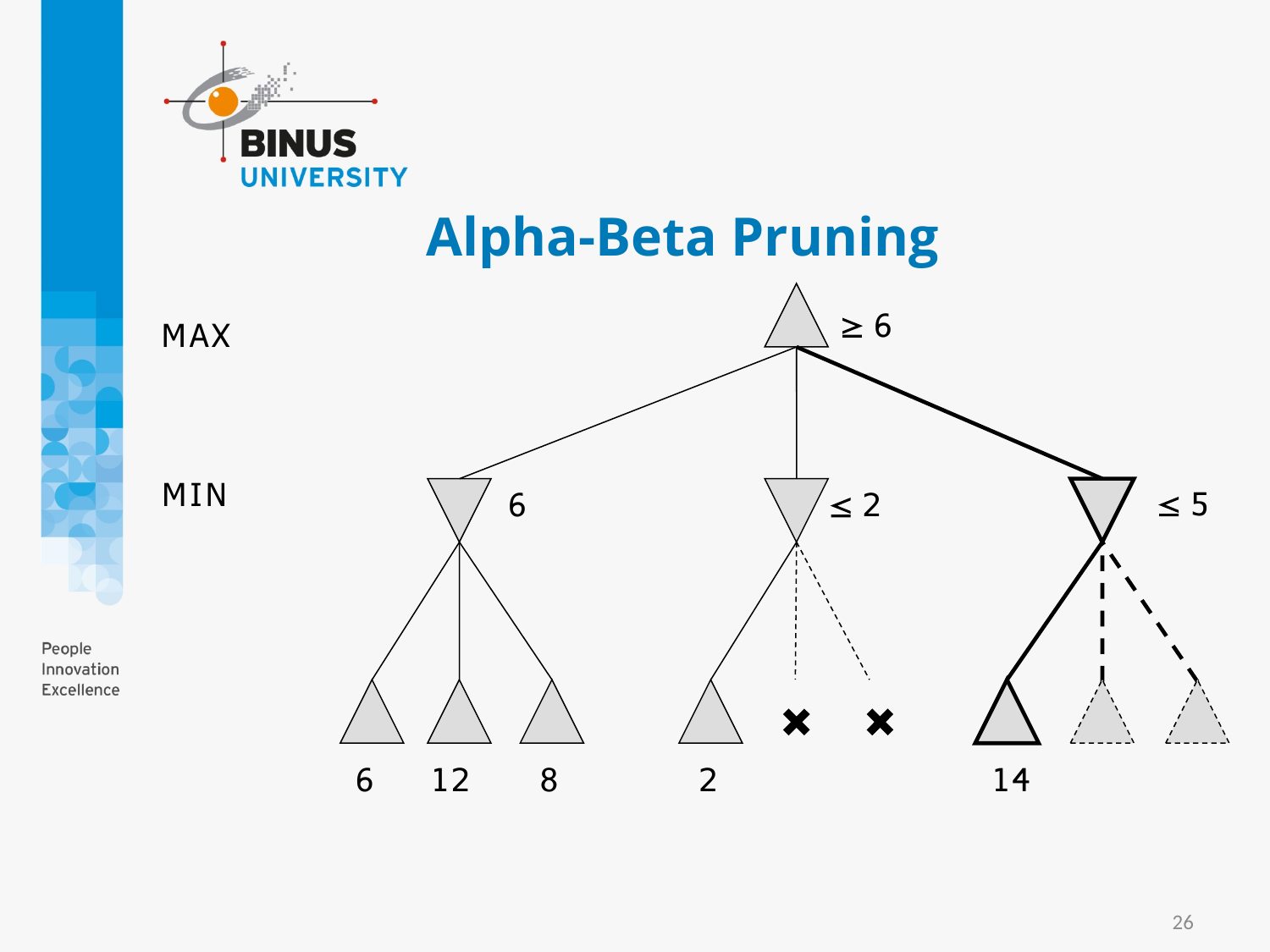

# Alpha-Beta Pruning

≥ 6
MAX
MIN
≤ 5

6

≤ 2

6
12
8
2
14
26